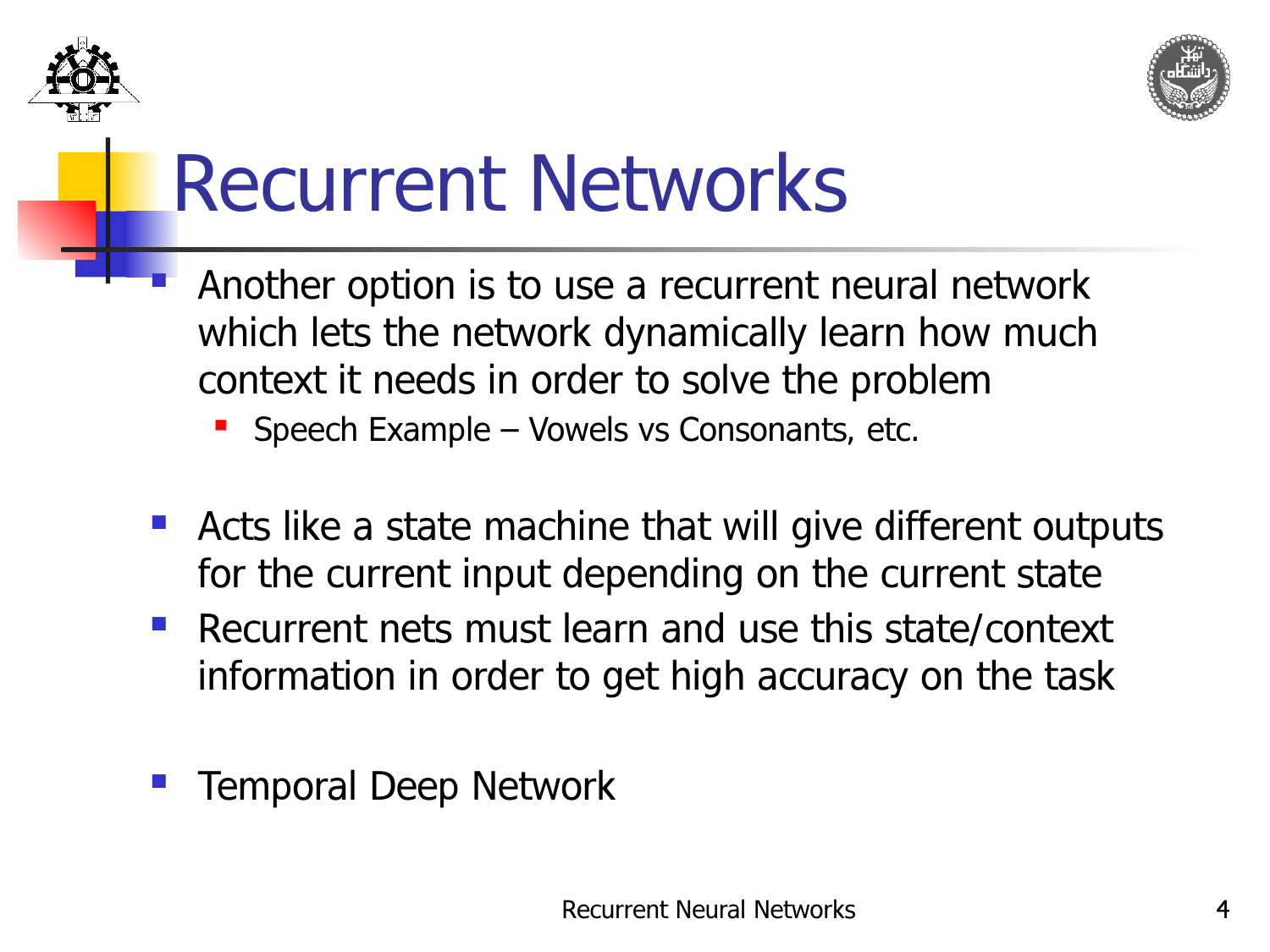

# Recurrent Networks
Another option is to use a recurrent neural network which lets the network dynamically learn how much context it needs in order to solve the problem
Speech Example – Vowels vs Consonants, etc.

Acts like a state machine that will give different outputs for the current input depending on the current state
Recurrent nets must learn and use this state/context information in order to get high accuracy on the task

Temporal Deep Network
Recurrent Neural Networks
4